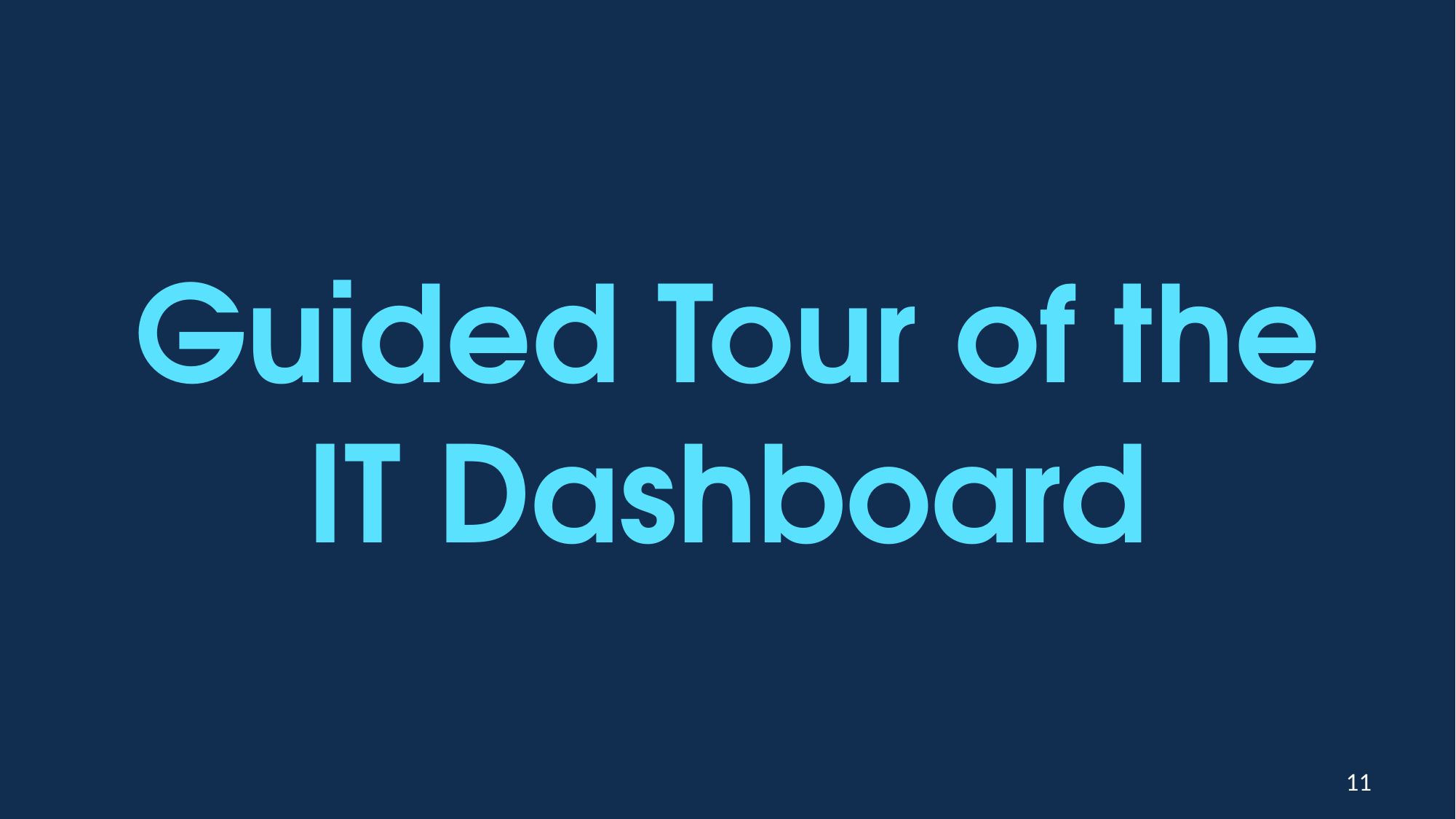

# Guided Tour of the IT Dashboard
11